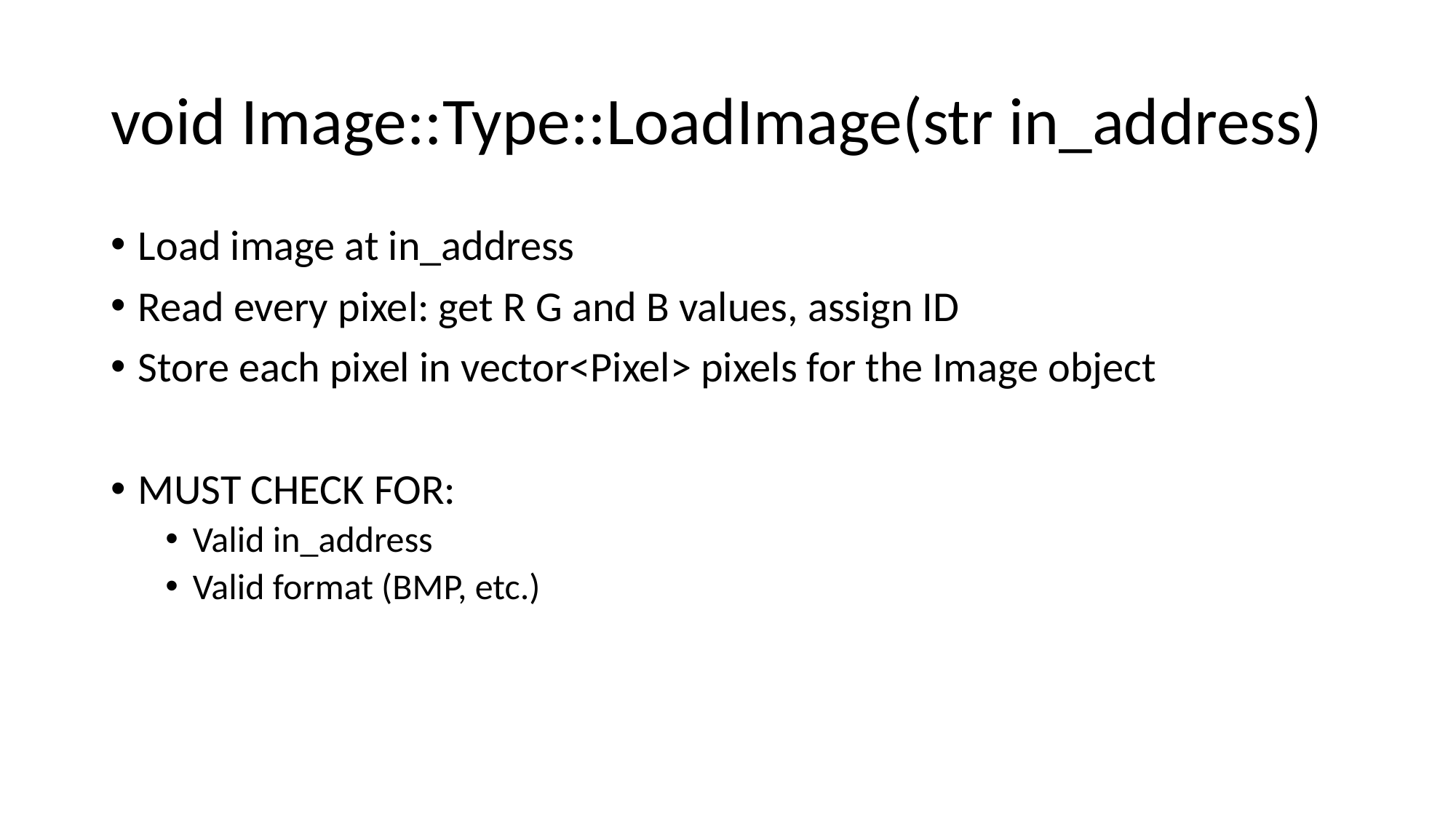

# void Image::Type::LoadImage(str in_address)
Load image at in_address
Read every pixel: get R G and B values, assign ID
Store each pixel in vector<Pixel> pixels for the Image object

MUST CHECK FOR:
Valid in_address
Valid format (BMP, etc.)